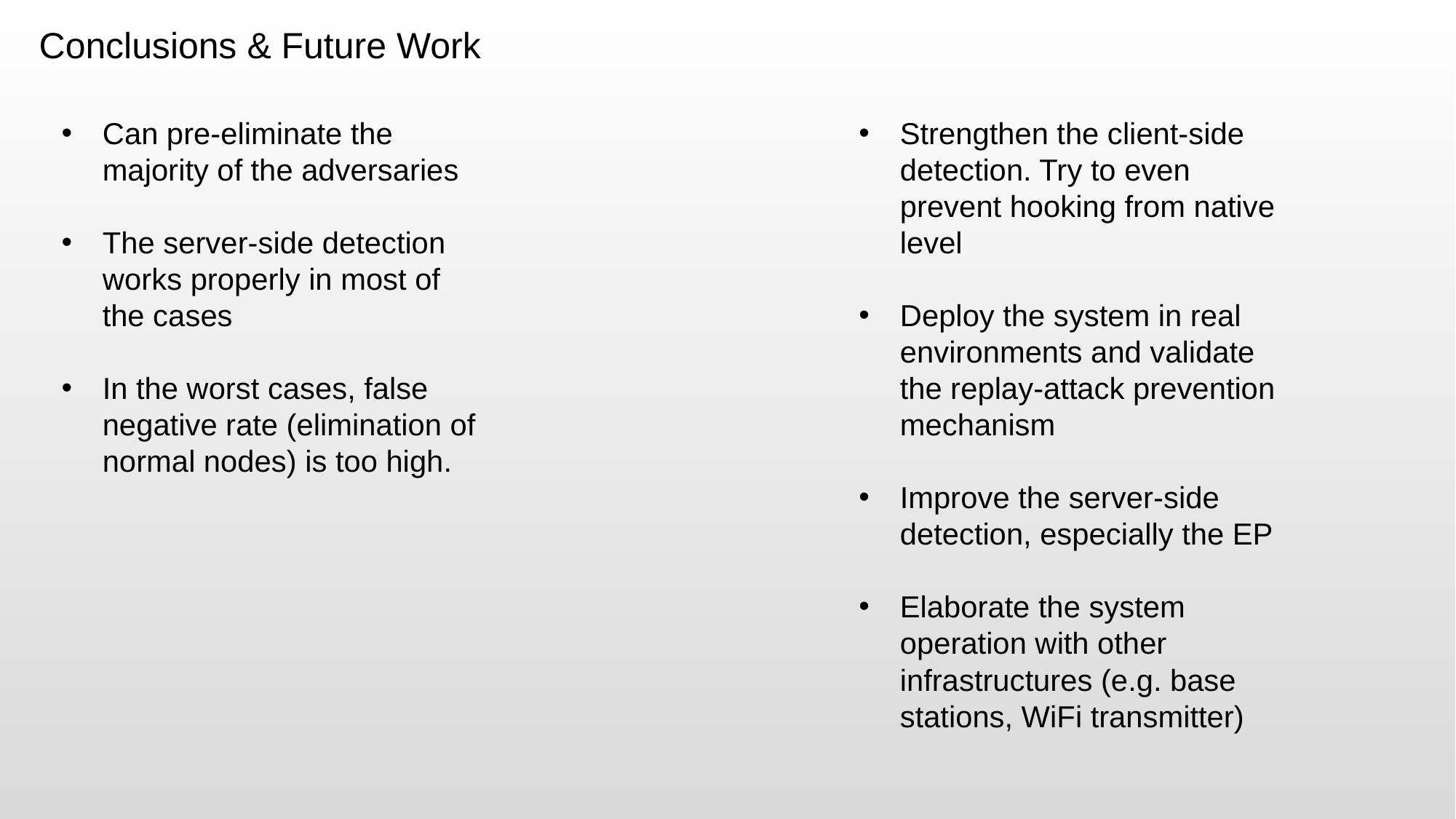

Conclusions & Future Work
Can pre-eliminate the majority of the adversaries

The server-side detection works properly in most of the cases

In the worst cases, false negative rate (elimination of normal nodes) is too high.
Strengthen the client-side detection. Try to even prevent hooking from native level

Deploy the system in real environments and validate the replay-attack prevention mechanism

Improve the server-side detection, especially the EP

Elaborate the system operation with other infrastructures (e.g. base stations, WiFi transmitter)